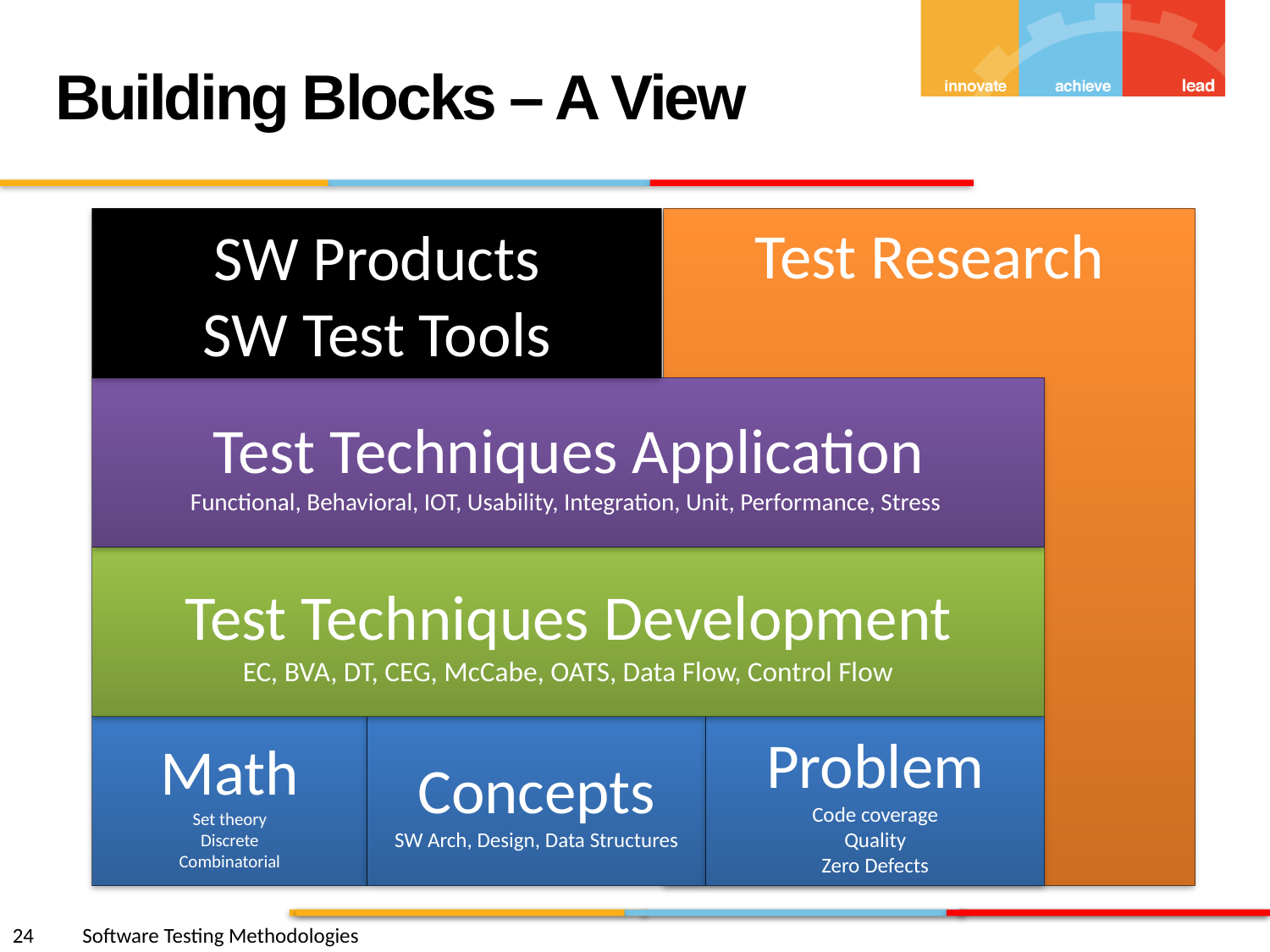

Building Blocks – A View
SW Products
SW Test Tools
Test Research
Test Techniques Application
Functional, Behavioral, IOT, Usability, Integration, Unit, Performance, Stress
Test Techniques Development
EC, BVA, DT, CEG, McCabe, OATS, Data Flow, Control Flow
Math
Set theory
Discrete
Combinatorial
Concepts
SW Arch, Design, Data Structures
Problem
Code coverage
Quality
Zero Defects